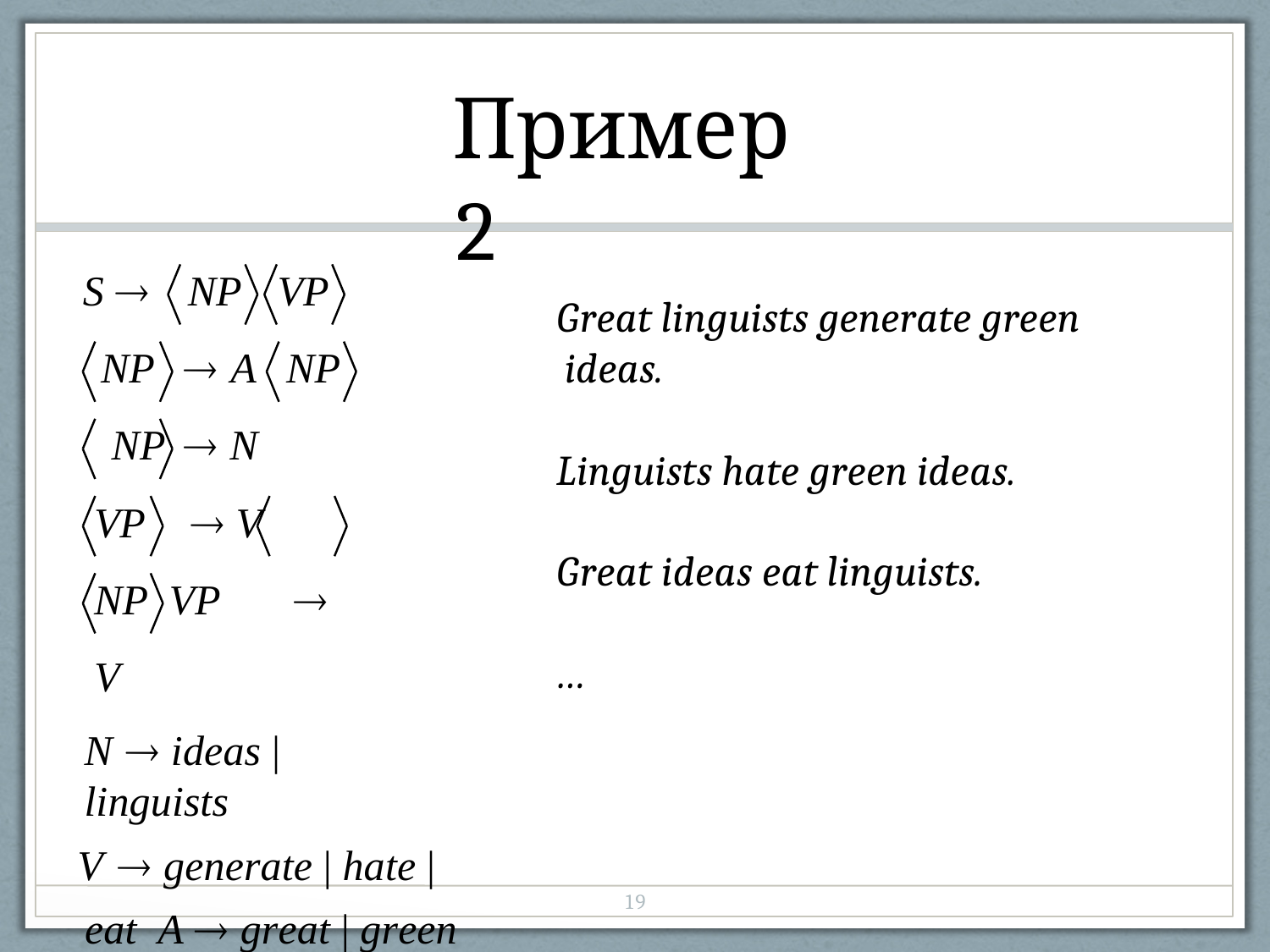

# Пример 2
S →	NP	VP

Great linguists generate green  ideas.
NP	→ A	NP  NP	→ N
Linguists hate green ideas.
VP	→ V	NP  VP	→ V
N → ideas | linguists
V → generate | hate | eat  A → great | green

Great ideas eat linguists.
…
19